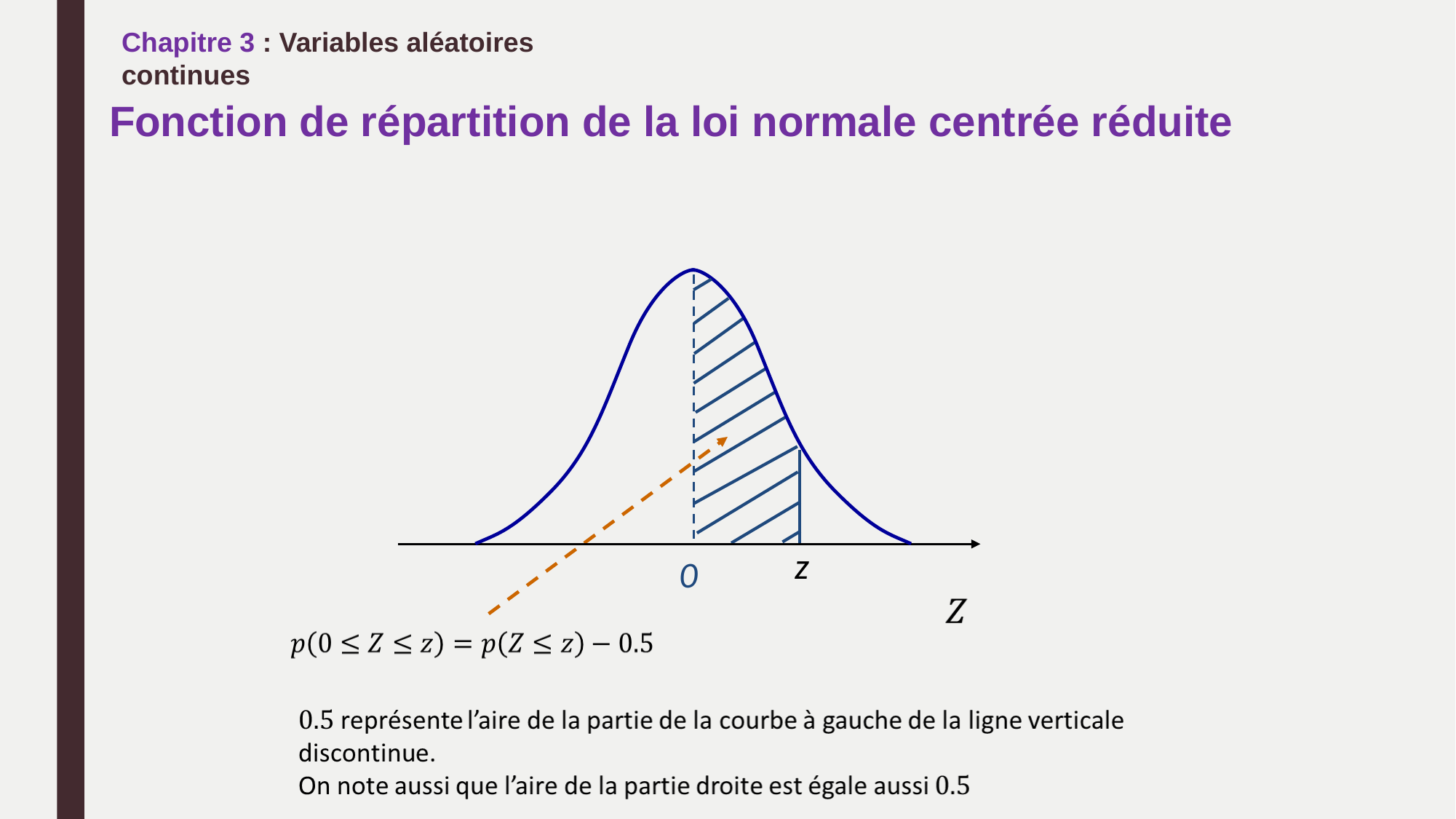

Chapitre 3 : Variables aléatoires continues
# Fonction de répartition de la loi normale centrée réduite

z
0